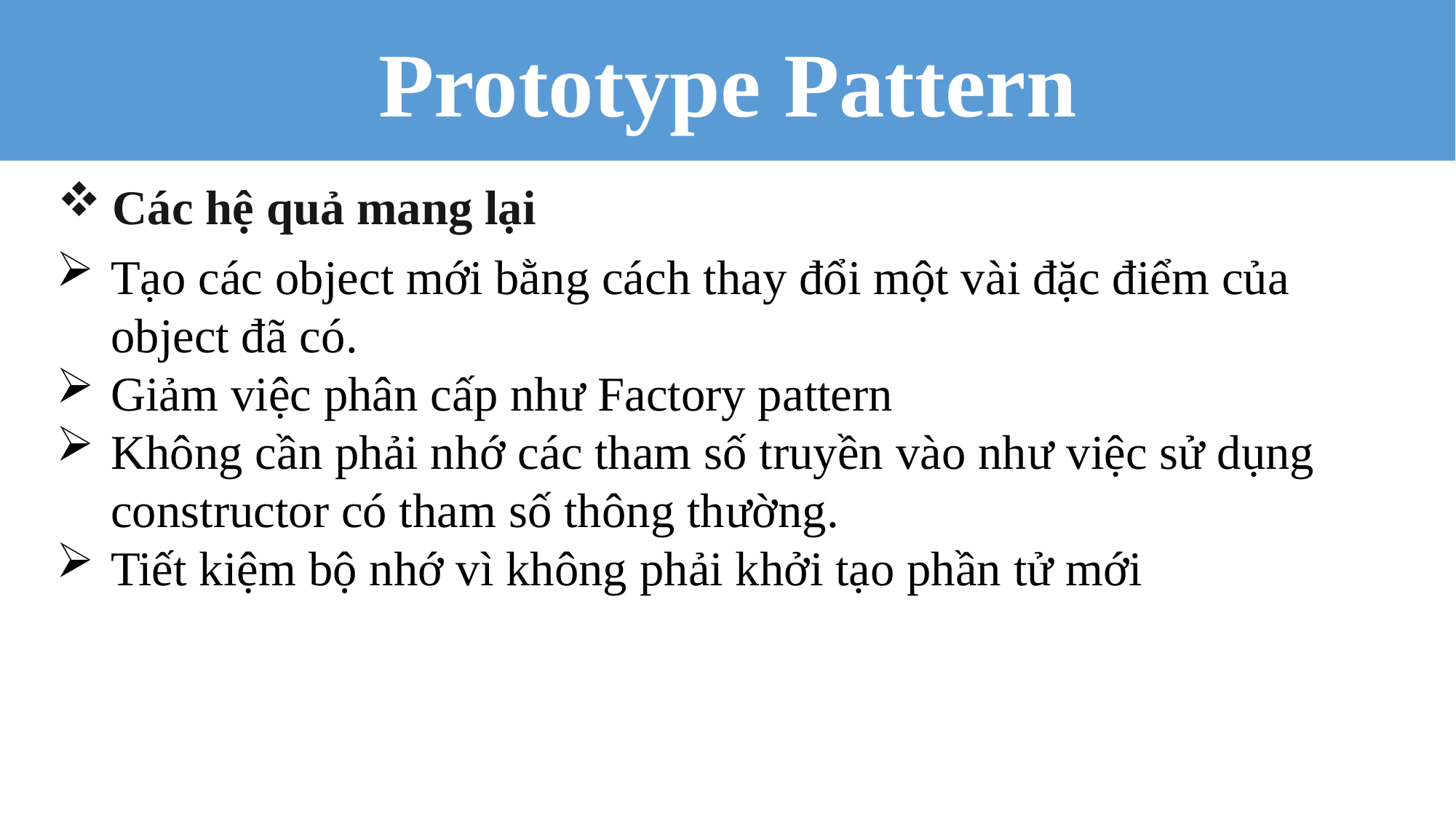

Prototype Pattern
Các hệ quả mang lại
Tạo các object mới bằng cách thay đổi một vài đặc điểm của object đã có.
Giảm việc phân cấp như Factory pattern
Không cần phải nhớ các tham số truyền vào như việc sử dụng constructor có tham số thông thường.
Tiết kiệm bộ nhớ vì không phải khởi tạo phần tử mới